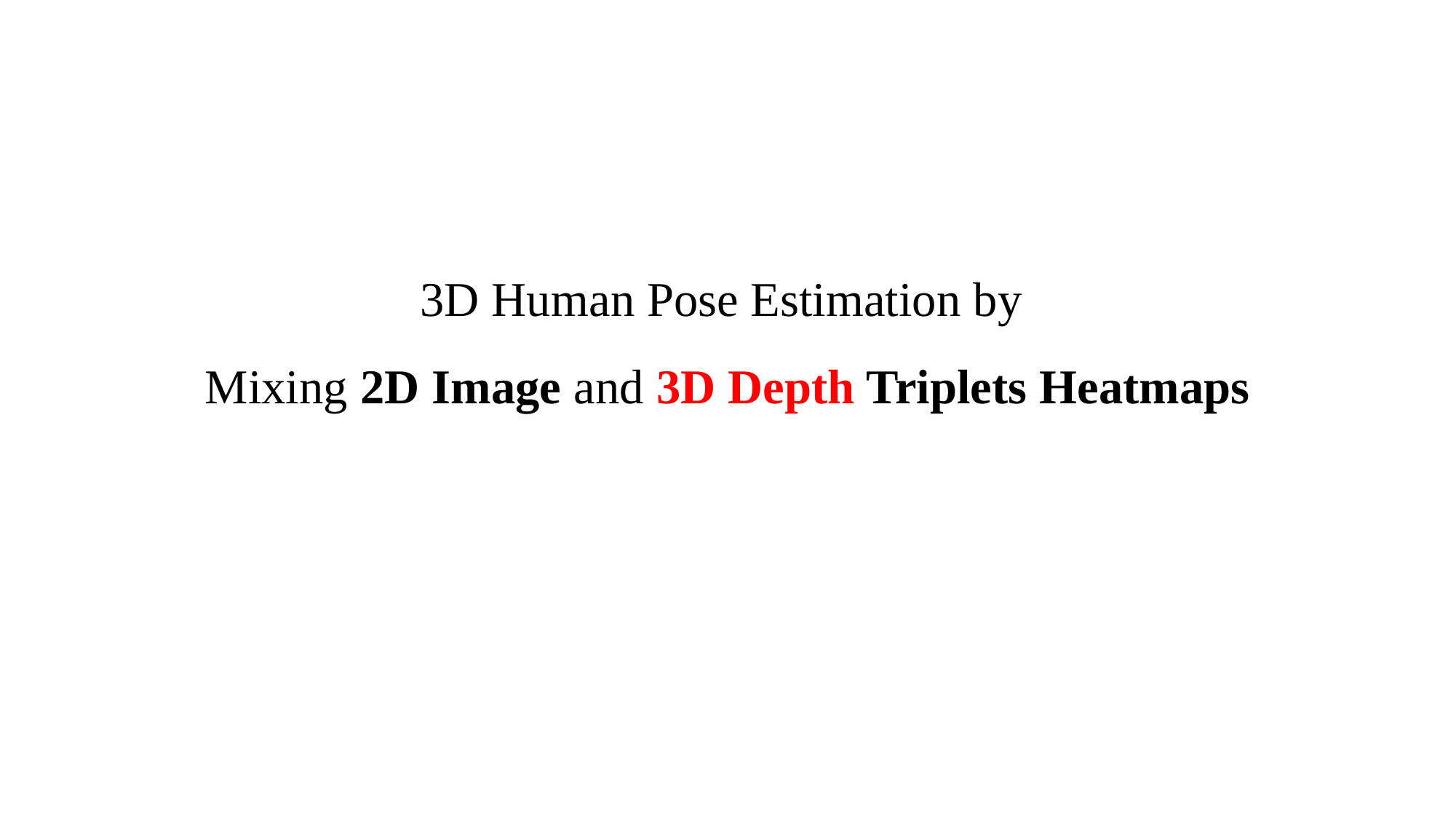

# 3D Human Pose Estimation by Mixing 2D Image and 3D Depth Triplets Heatmaps